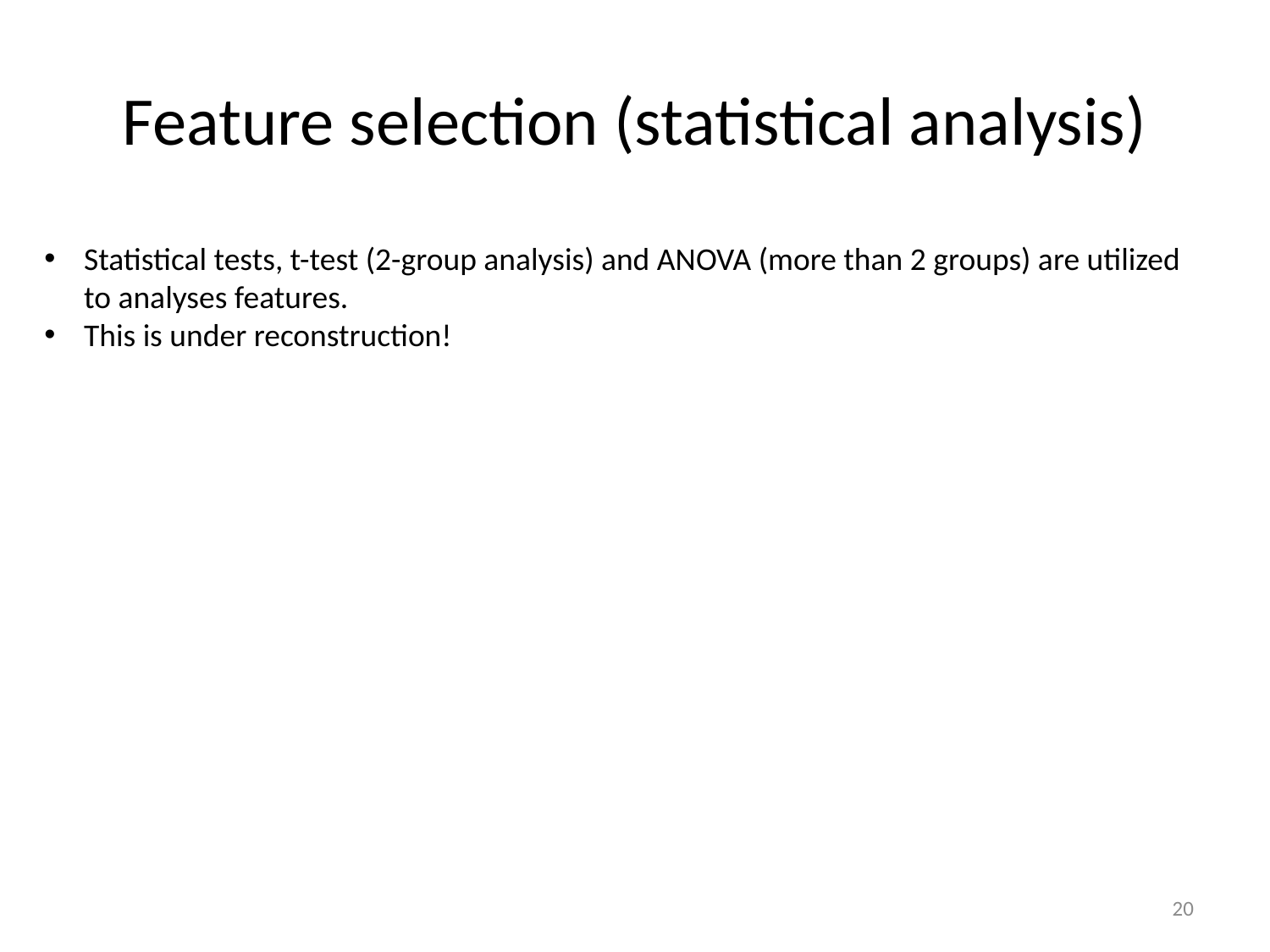

# Feature selection (statistical analysis)
Statistical tests, t-test (2-group analysis) and ANOVA (more than 2 groups) are utilized to analyses features.
This is under reconstruction!
20